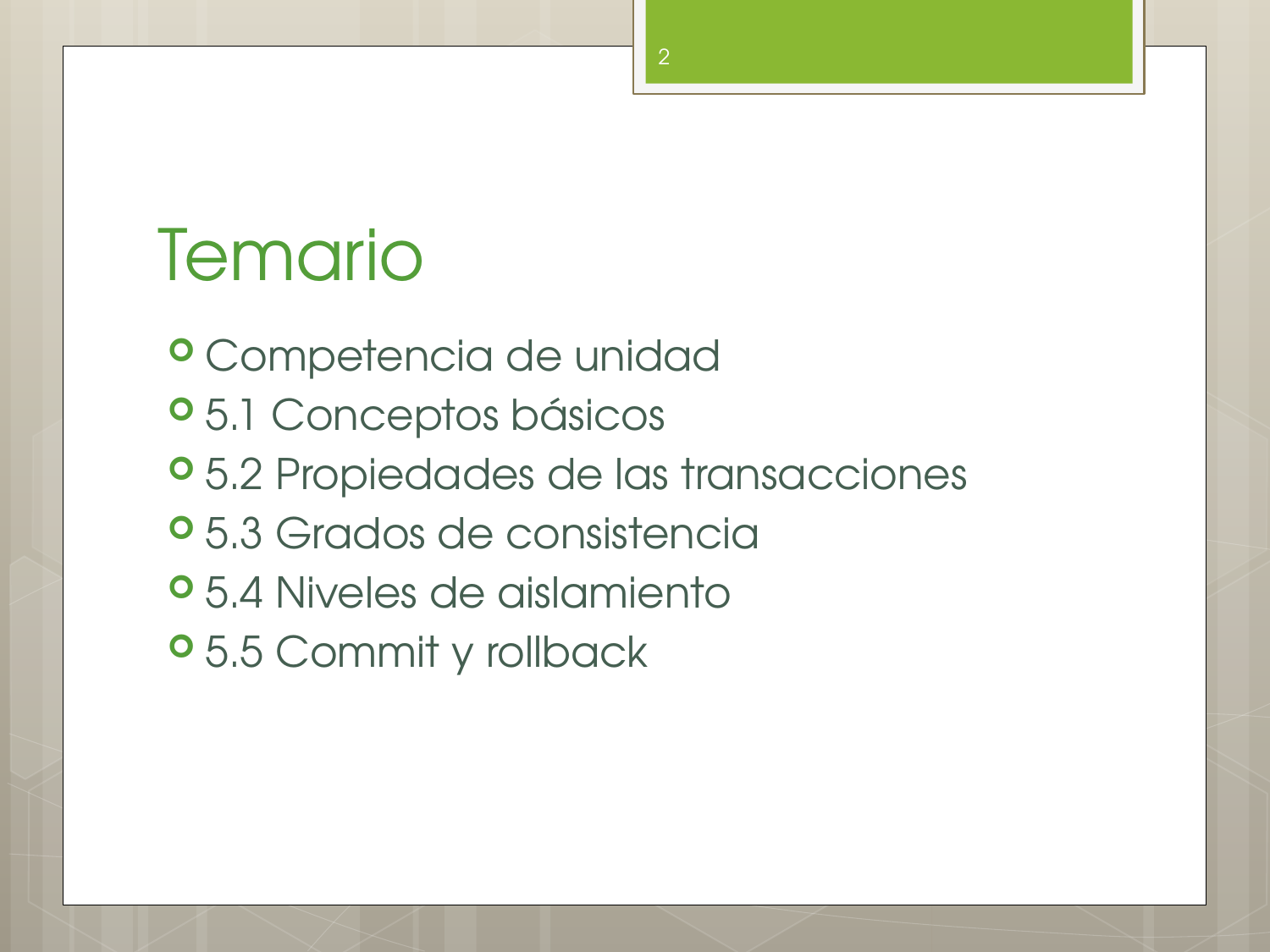

2
# Temario
Competencia de unidad
5.1 Conceptos básicos
5.2 Propiedades de las transacciones
5.3 Grados de consistencia
5.4 Niveles de aislamiento
5.5 Commit y rollback